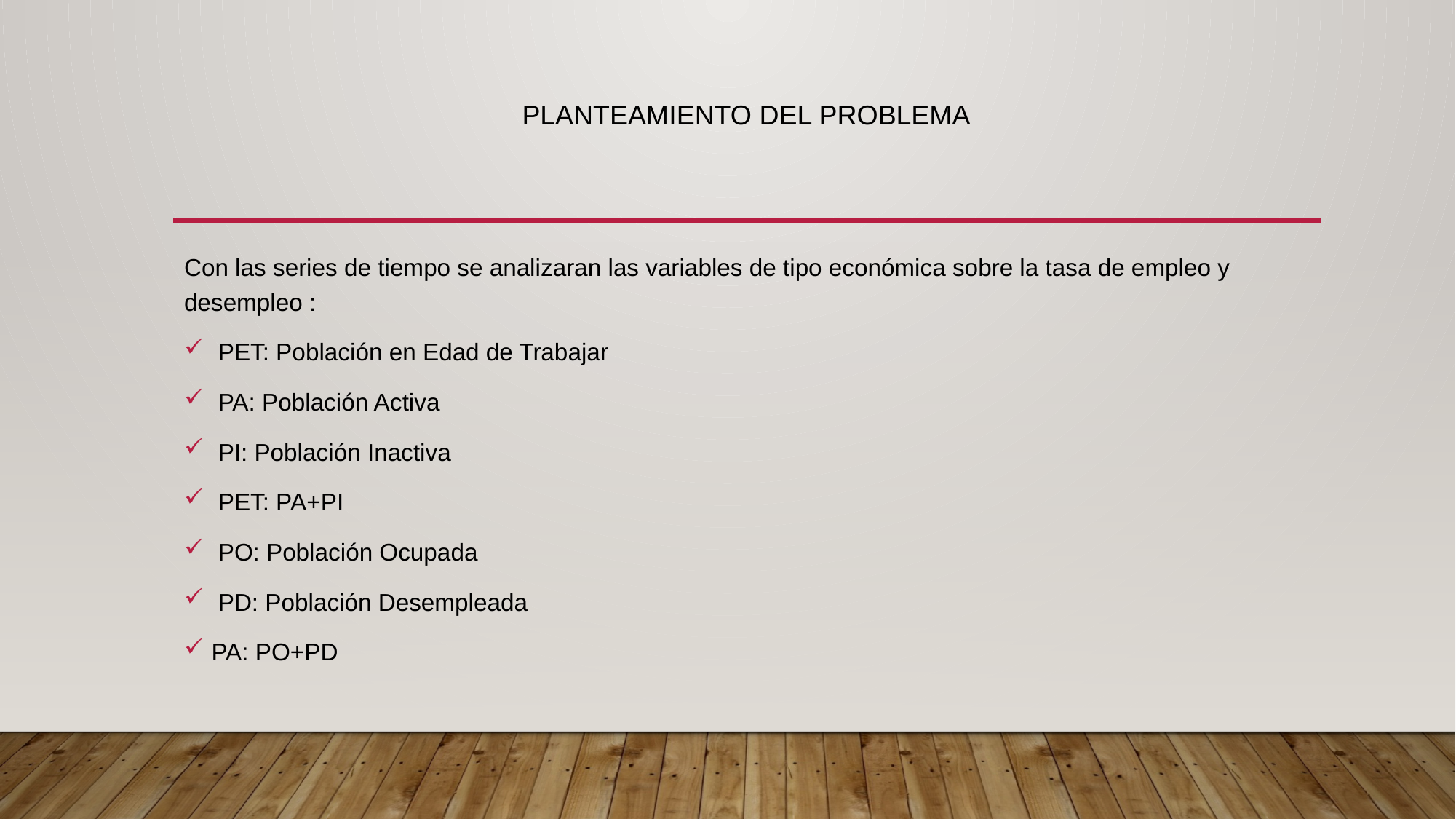

# Planteamiento del problema
Con las series de tiempo se analizaran las variables de tipo económica sobre la tasa de empleo y desempleo :
 PET: Población en Edad de Trabajar
 PA: Población Activa
 PI: Población Inactiva
 PET: PA+PI
 PO: Población Ocupada
 PD: Población Desempleada
PA: PO+PD